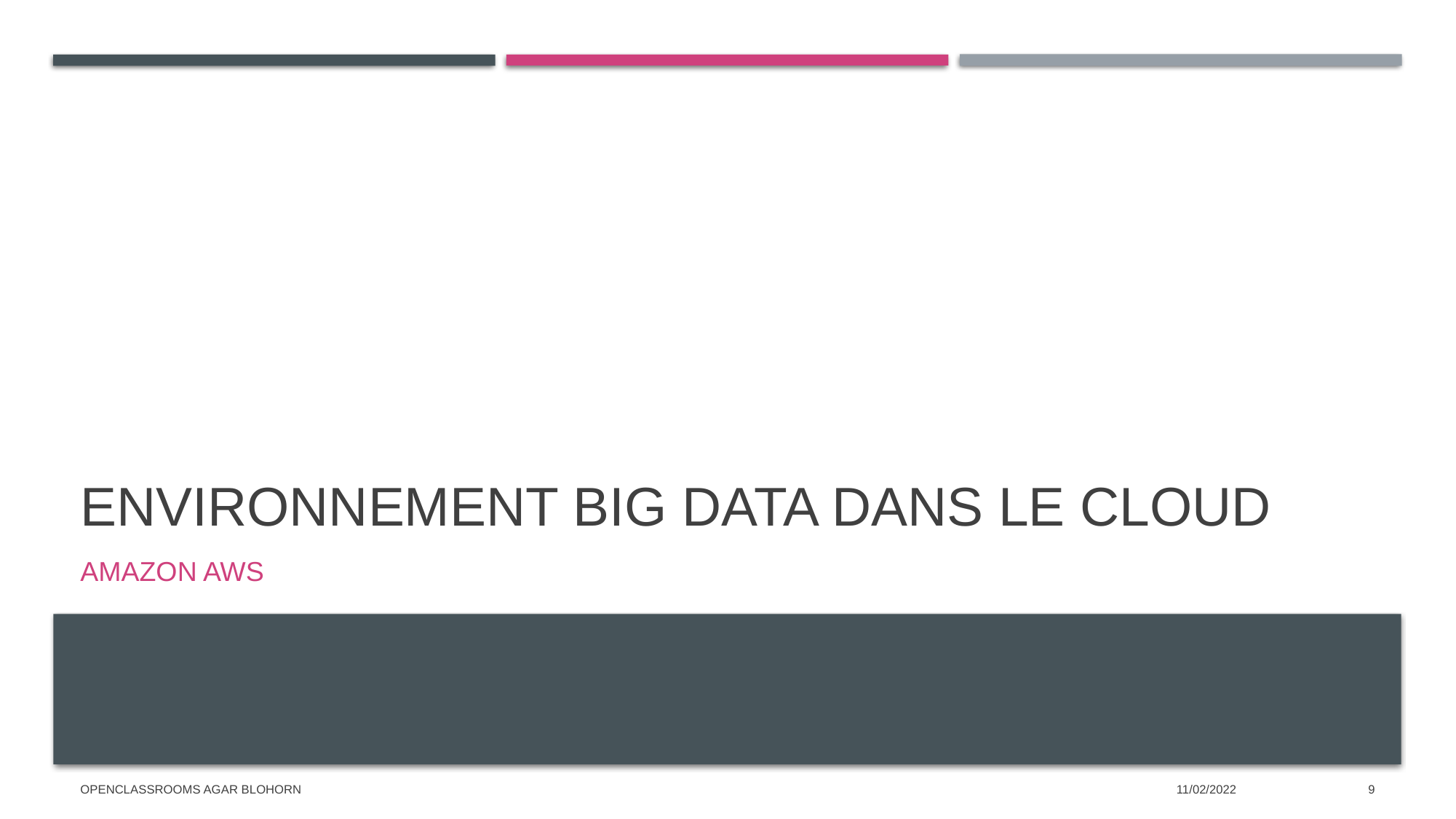

# Environnement Big Data dans le cloud
AMAZON AWS
Openclassrooms Agar Blohorn
11/02/2022
9